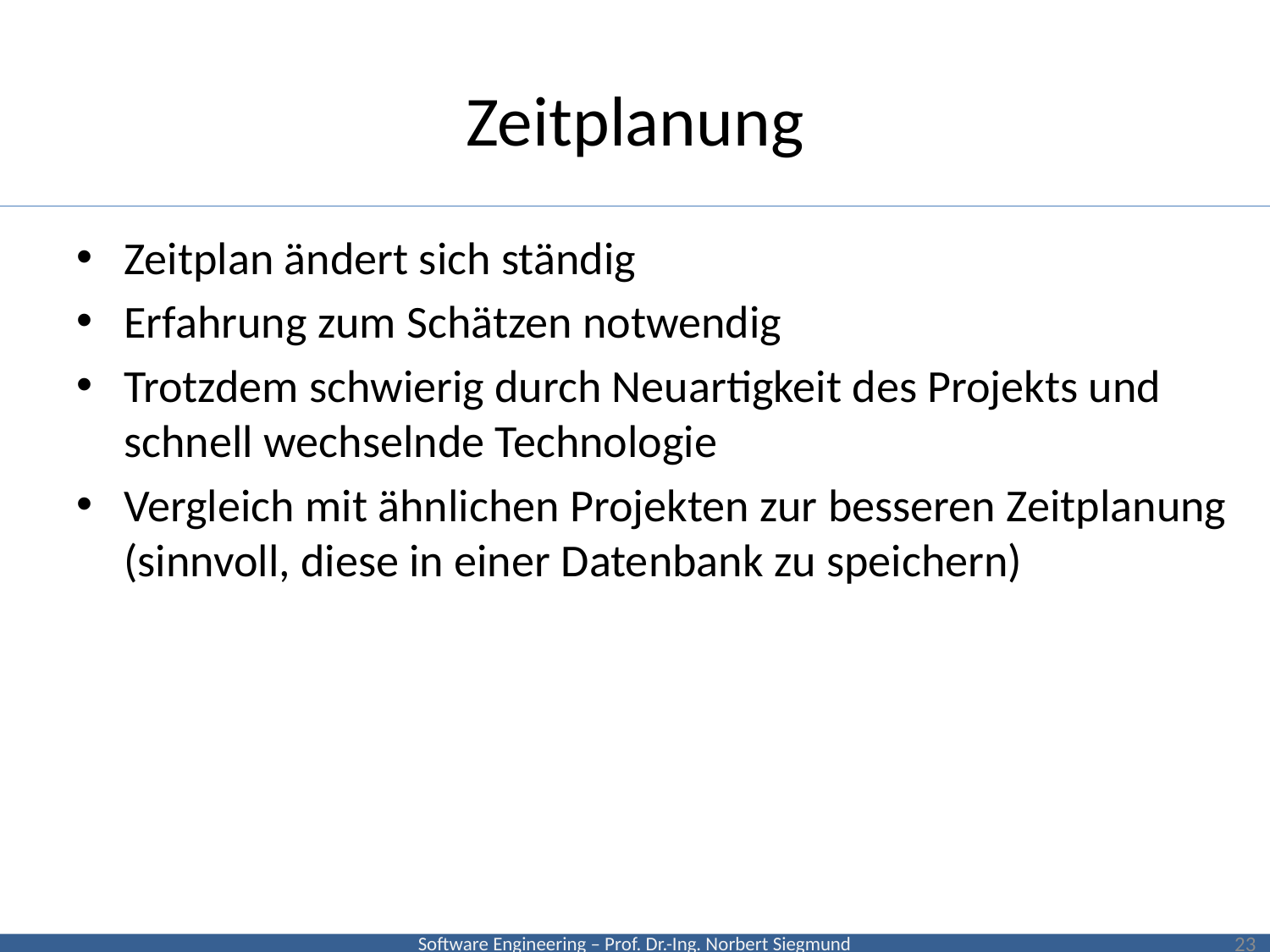

# Zeitplanung
Zeitplan ändert sich ständig
Erfahrung zum Schätzen notwendig
Trotzdem schwierig durch Neuartigkeit des Projekts und schnell wechselnde Technologie
Vergleich mit ähnlichen Projekten zur besseren Zeitplanung (sinnvoll, diese in einer Datenbank zu speichern)

23